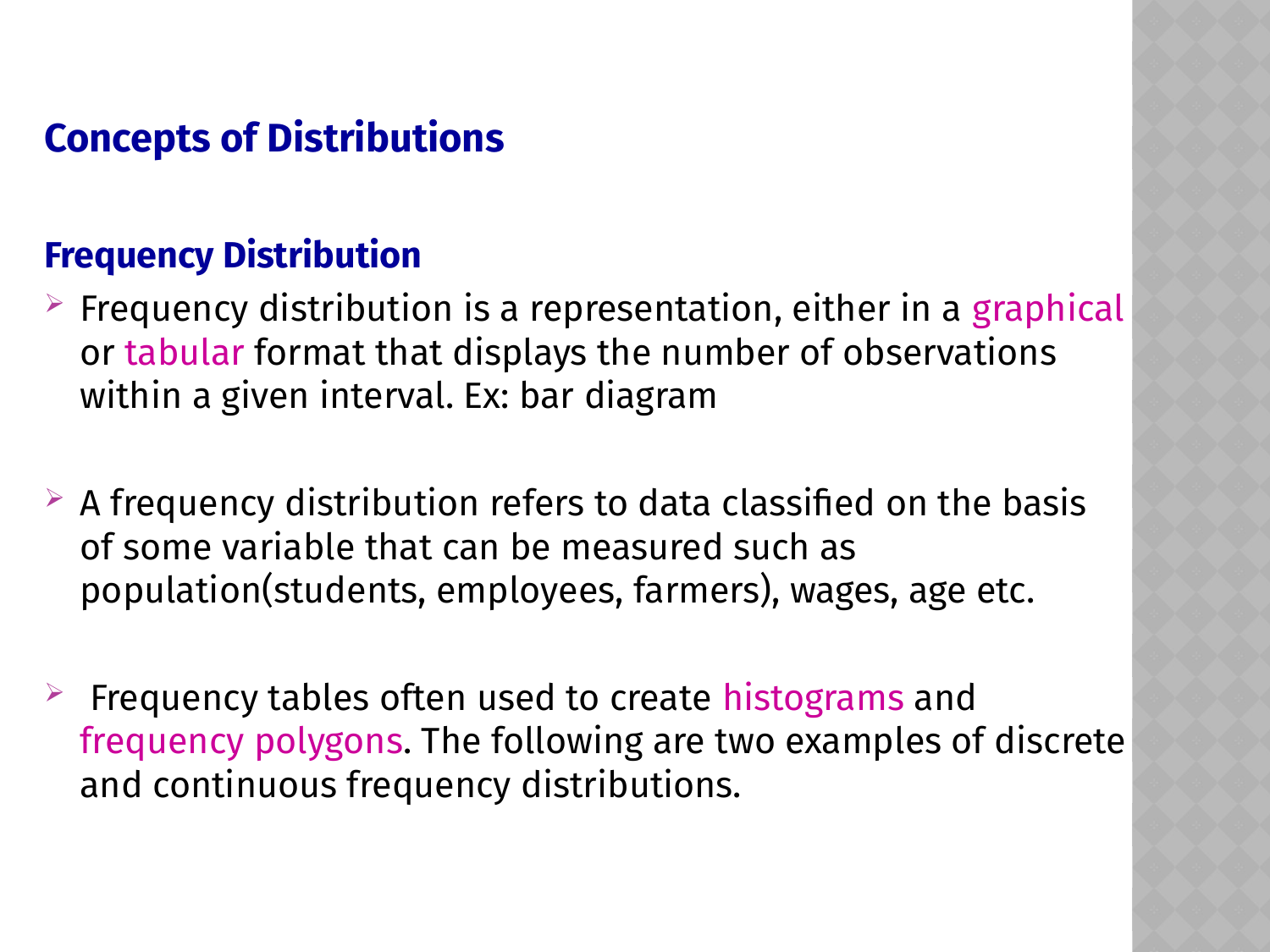

Concepts of Distributions

Frequency Distribution
Frequency distribution is a representation, either in a graphical or tabular format that displays the number of observations within a given interval. Ex: bar diagram

A frequency distribution refers to data classified on the basis of some variable that can be measured such as population(students, employees, farmers), wages, age etc.

 Frequency tables often used to create histograms and frequency polygons. The following are two examples of discrete and continuous frequency distributions.